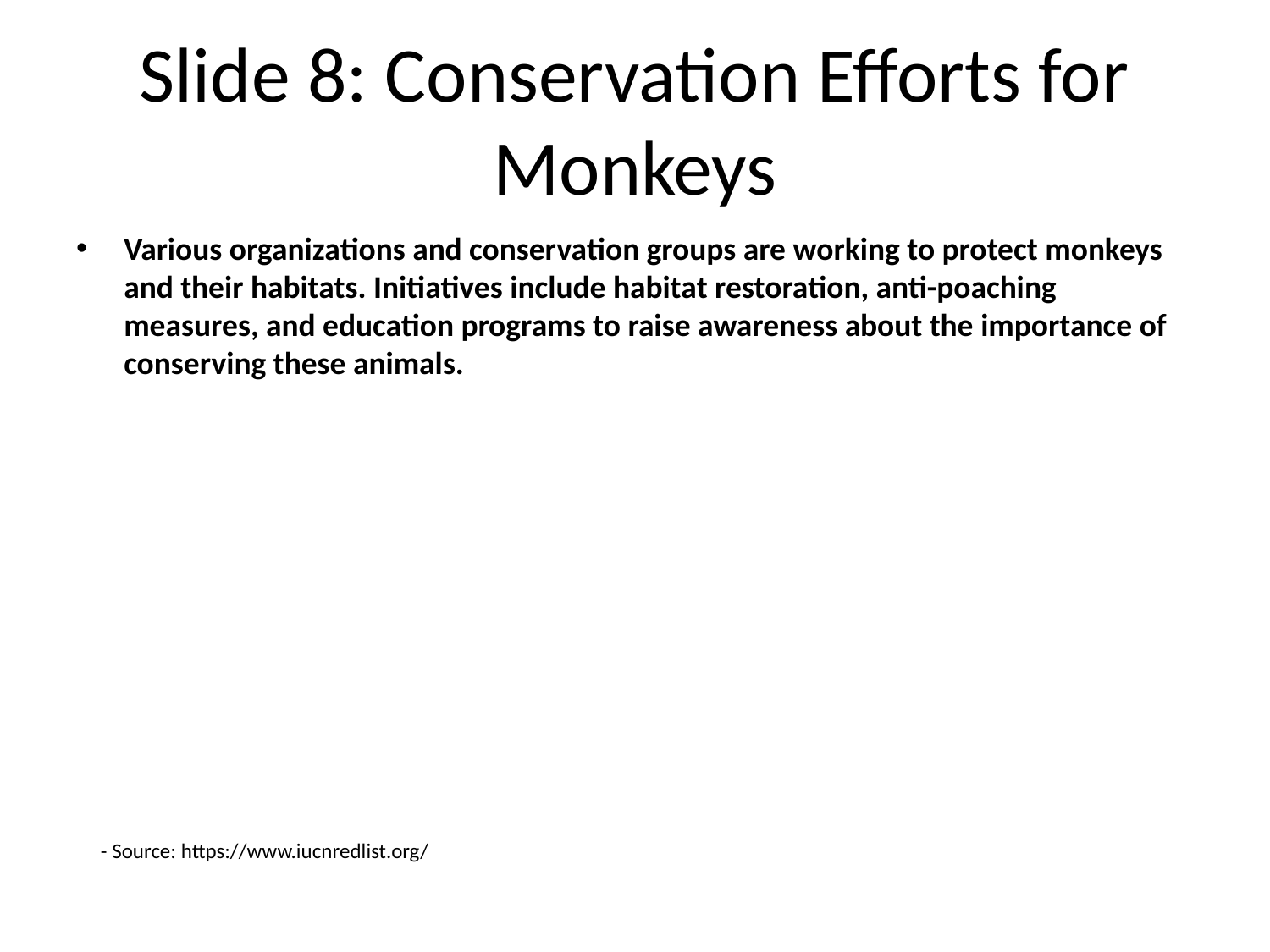

# Slide 8: Conservation Efforts for Monkeys
Various organizations and conservation groups are working to protect monkeys and their habitats. Initiatives include habitat restoration, anti-poaching measures, and education programs to raise awareness about the importance of conserving these animals.

- Source: https://www.iucnredlist.org/